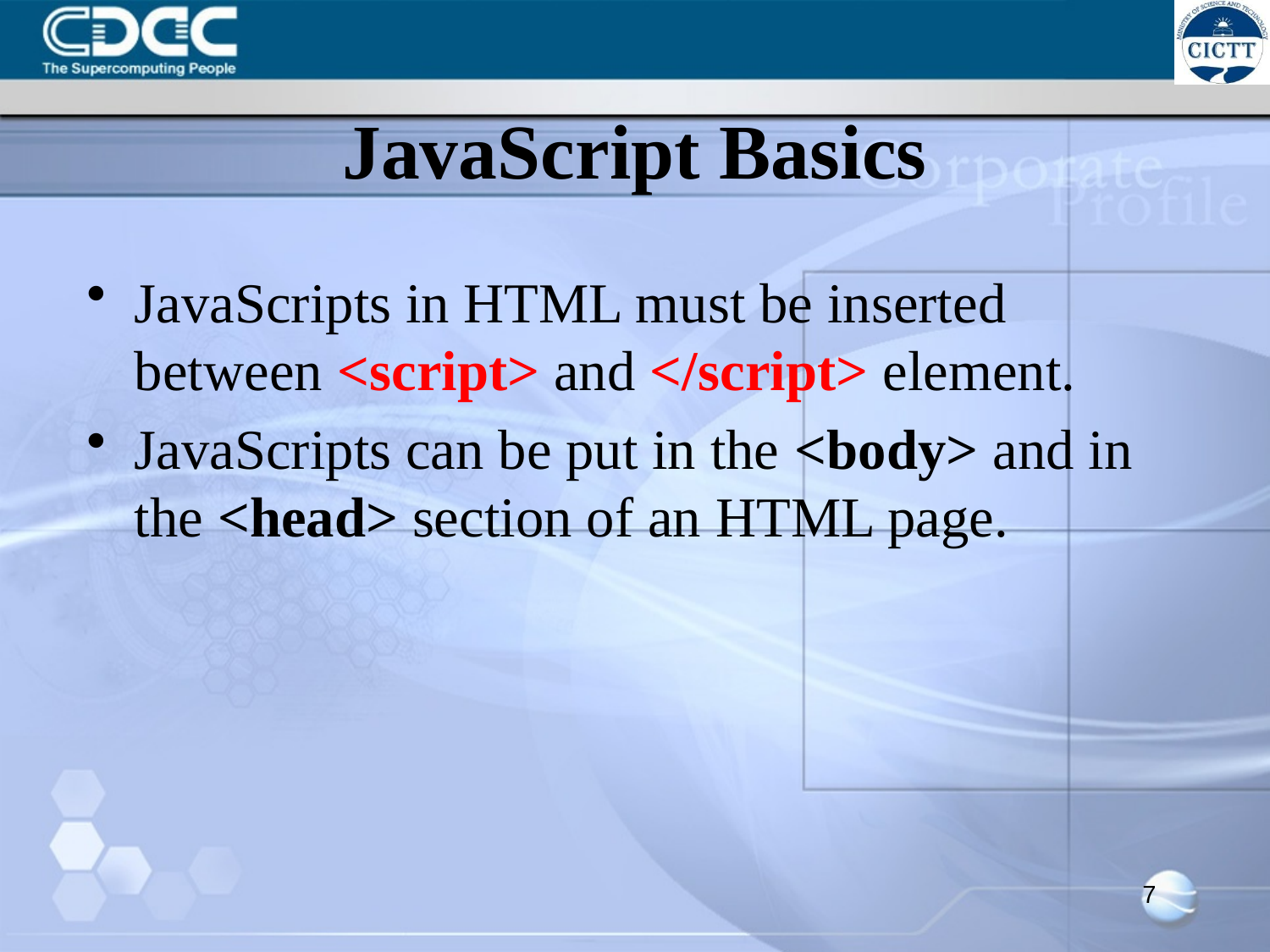

# JavaScript Basics
JavaScripts in HTML must be inserted between <script> and </script> element.
JavaScripts can be put in the <body> and in the <head> section of an HTML page.